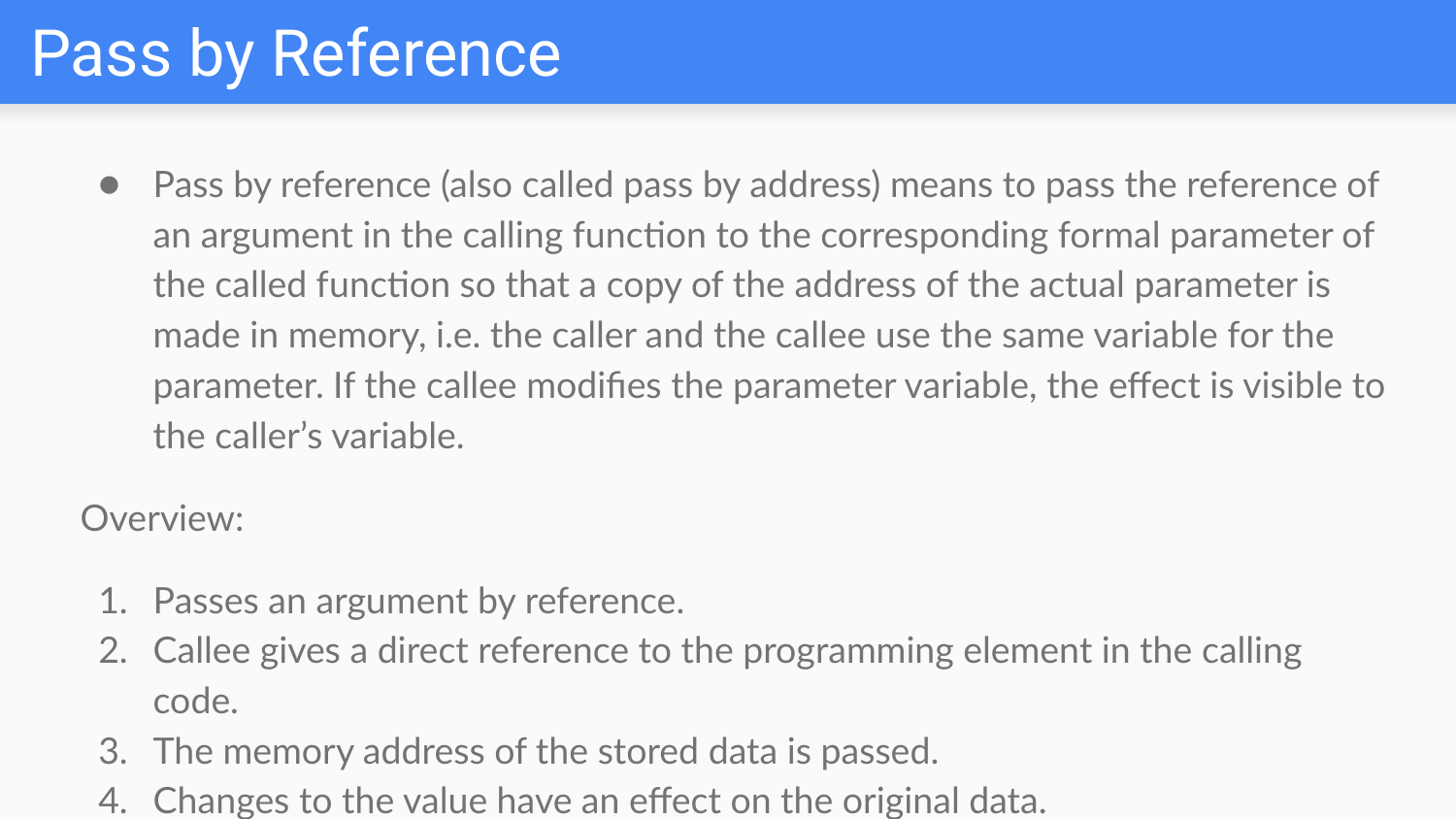

# Pass by Reference
Pass by reference (also called pass by address) means to pass the reference of an argument in the calling function to the corresponding formal parameter of the called function so that a copy of the address of the actual parameter is made in memory, i.e. the caller and the callee use the same variable for the parameter. If the callee modifies the parameter variable, the effect is visible to the caller’s variable.
Overview:
Passes an argument by reference.
Callee gives a direct reference to the programming element in the calling code.
The memory address of the stored data is passed.
Changes to the value have an effect on the original data.